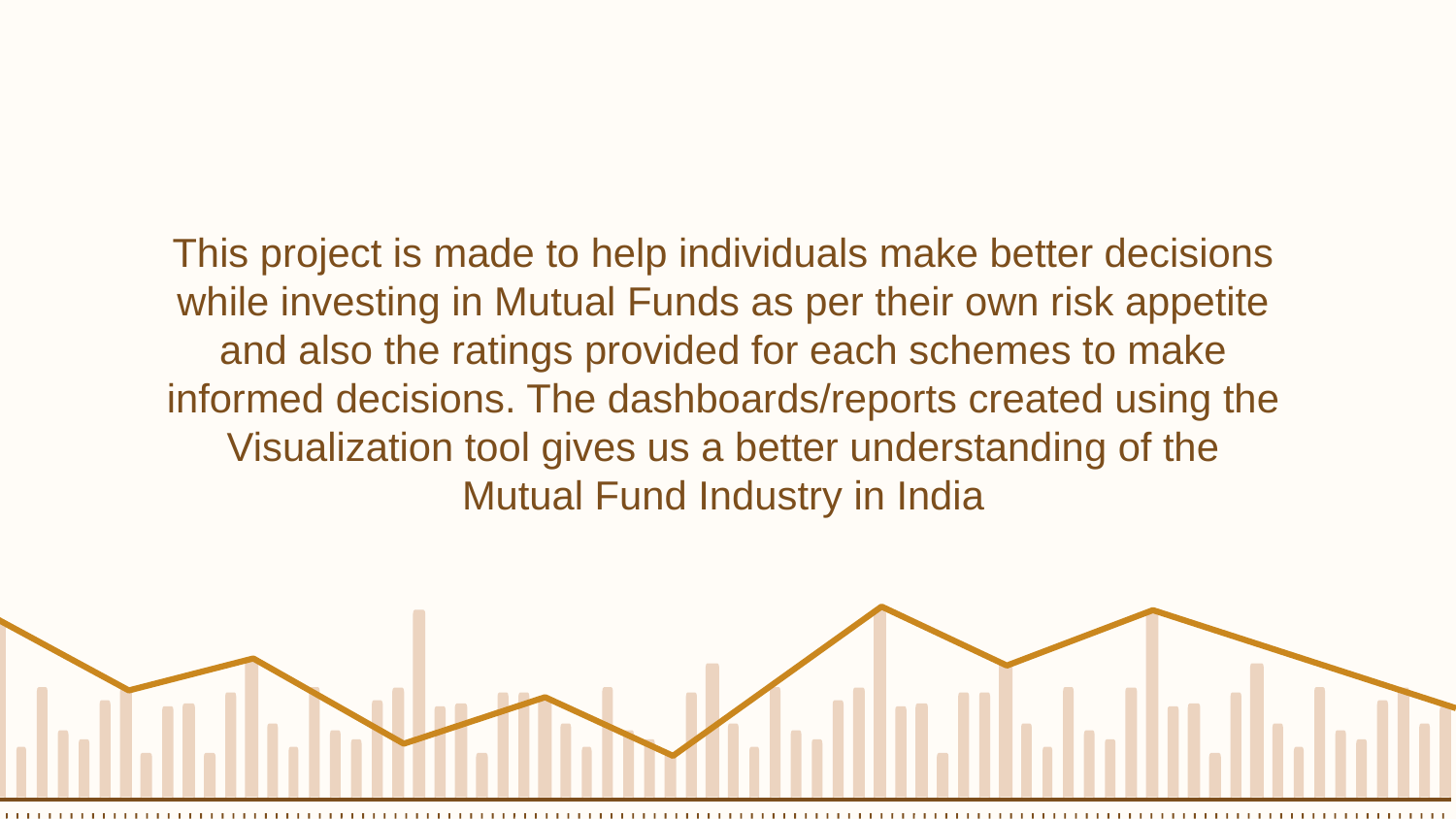

This project is made to help individuals make better decisions while investing in Mutual Funds as per their own risk appetite and also the ratings provided for each schemes to make informed decisions. The dashboards/reports created using the Visualization tool gives us a better understanding of the Mutual Fund Industry in India